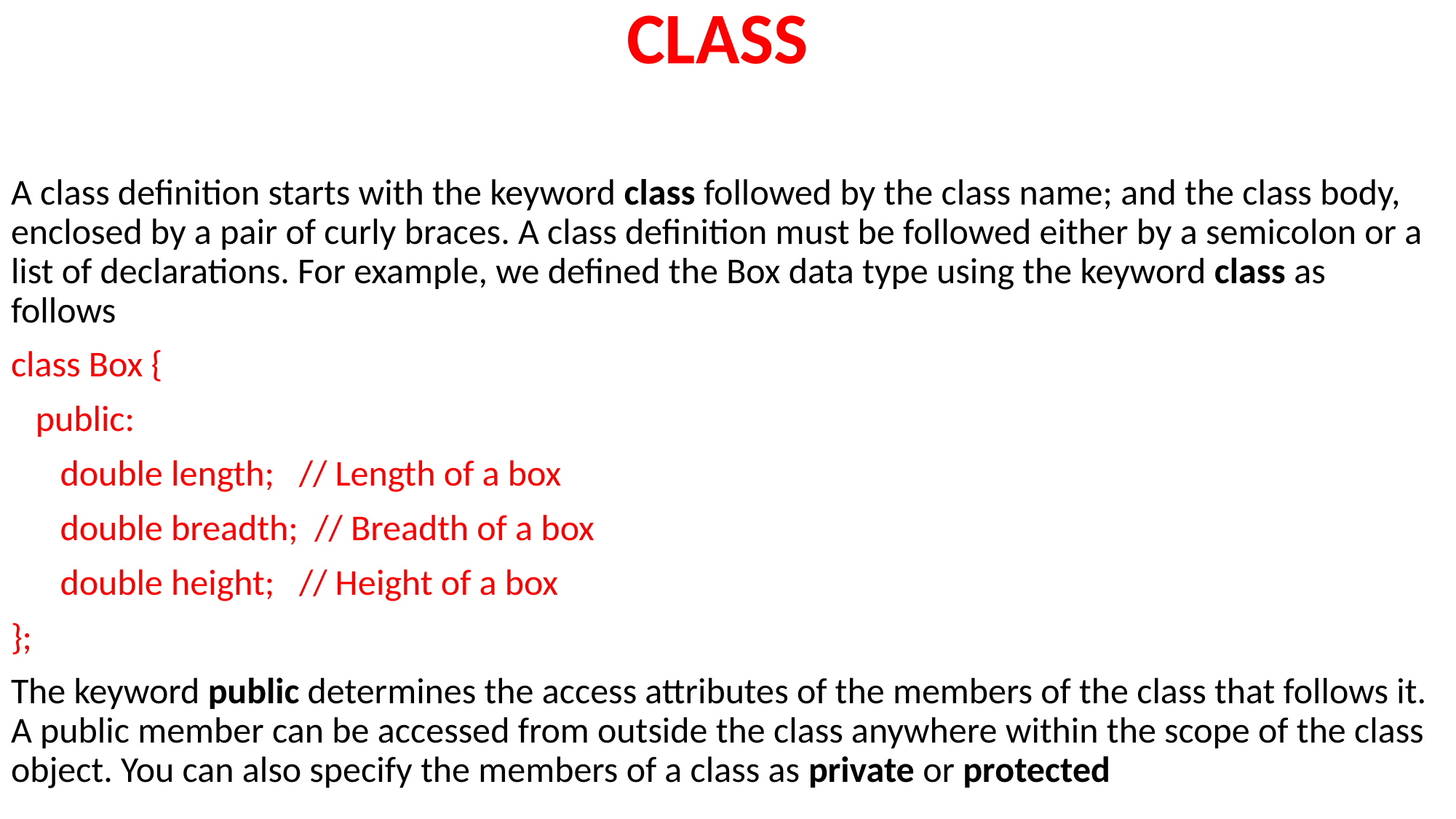

A class definition starts with the keyword class followed by the class name; and the class body, enclosed by a pair of curly braces. A class definition must be followed either by a semicolon or a list of declarations. For example, we defined the Box data type using the keyword class as follows
class Box {
   public:
      double length;   // Length of a box
      double breadth;  // Breadth of a box
      double height;   // Height of a box
};
The keyword public determines the access attributes of the members of the class that follows it. A public member can be accessed from outside the class anywhere within the scope of the class object. You can also specify the members of a class as private or protected
CLASS